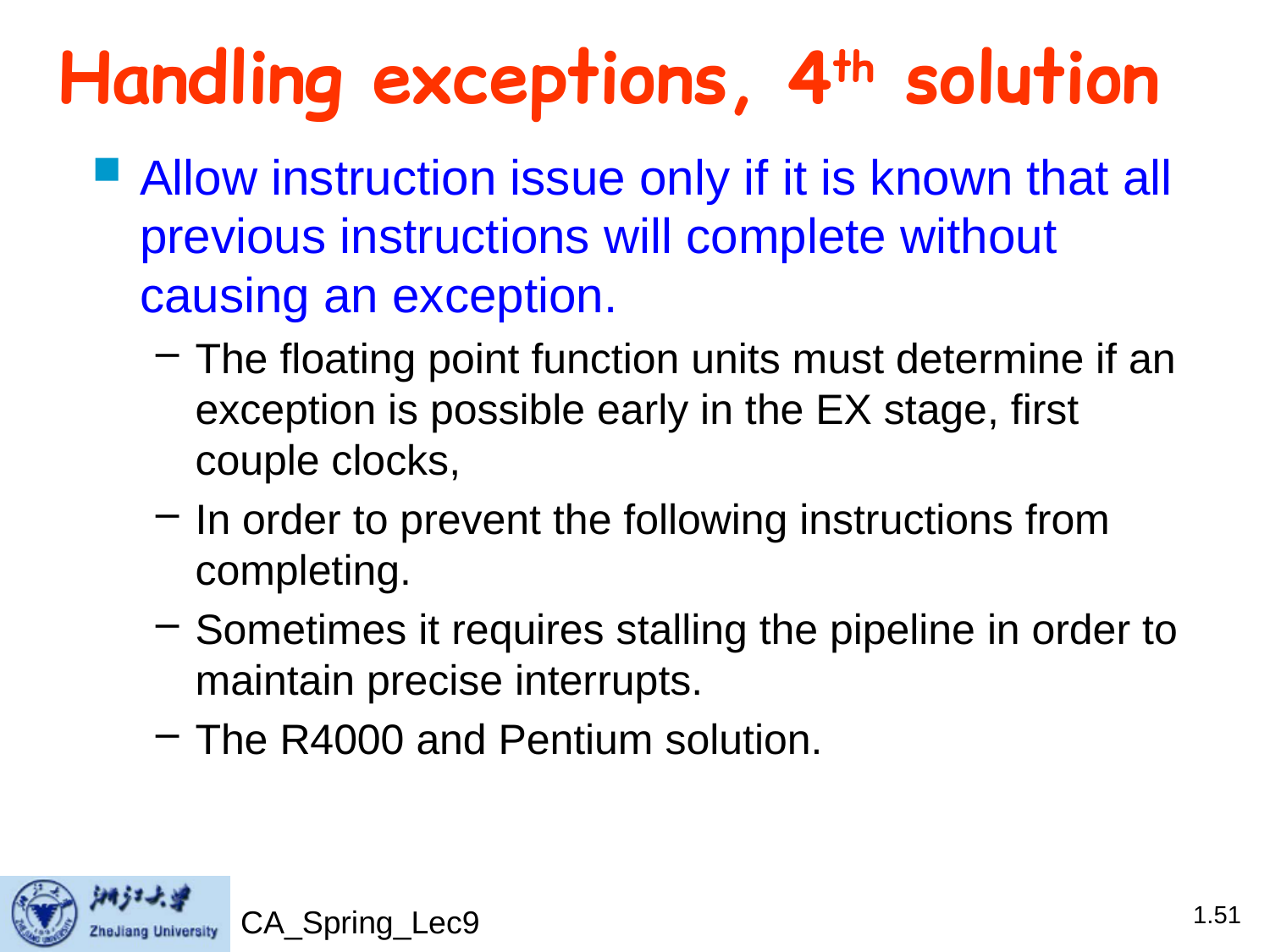

# Handling exceptions, 4th solution
Allow instruction issue only if it is known that all previous instructions will complete without causing an exception.
The floating point function units must determine if an exception is possible early in the EX stage, first couple clocks,
In order to prevent the following instructions from completing.
Sometimes it requires stalling the pipeline in order to maintain precise interrupts.
The R4000 and Pentium solution.